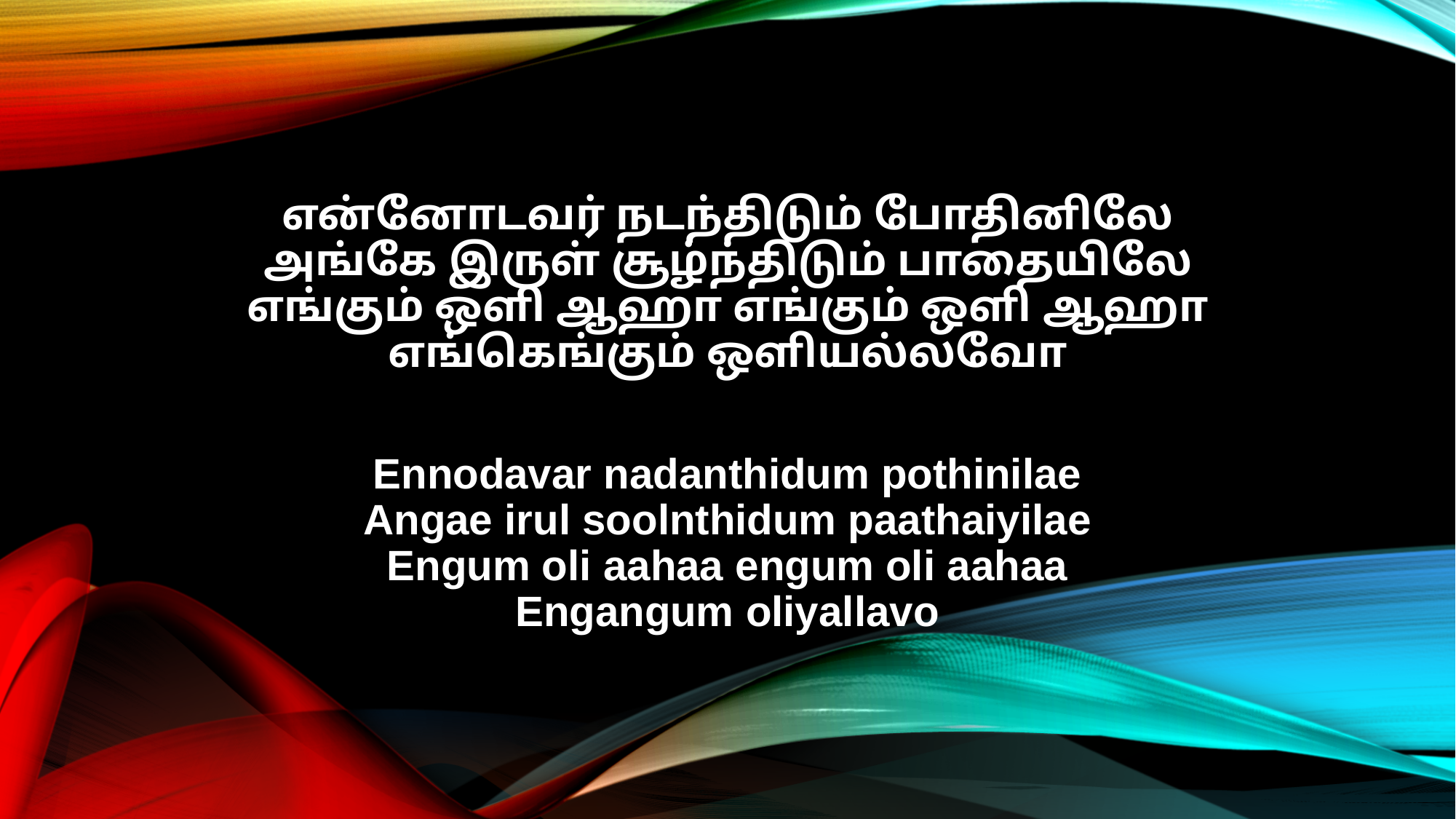

என்னோடவர் நடந்திடும் போதினிலே
அங்கே இருள் சூழ்ந்திடும் பாதையிலே
எங்கும் ஒளி ஆஹா எங்கும் ஒளி ஆஹா
எங்கெங்கும் ஒளியல்லவோ

Ennodavar nadanthidum pothinilae
Angae irul soolnthidum paathaiyilae
Engum oli aahaa engum oli aahaa
Engangum oliyallavo